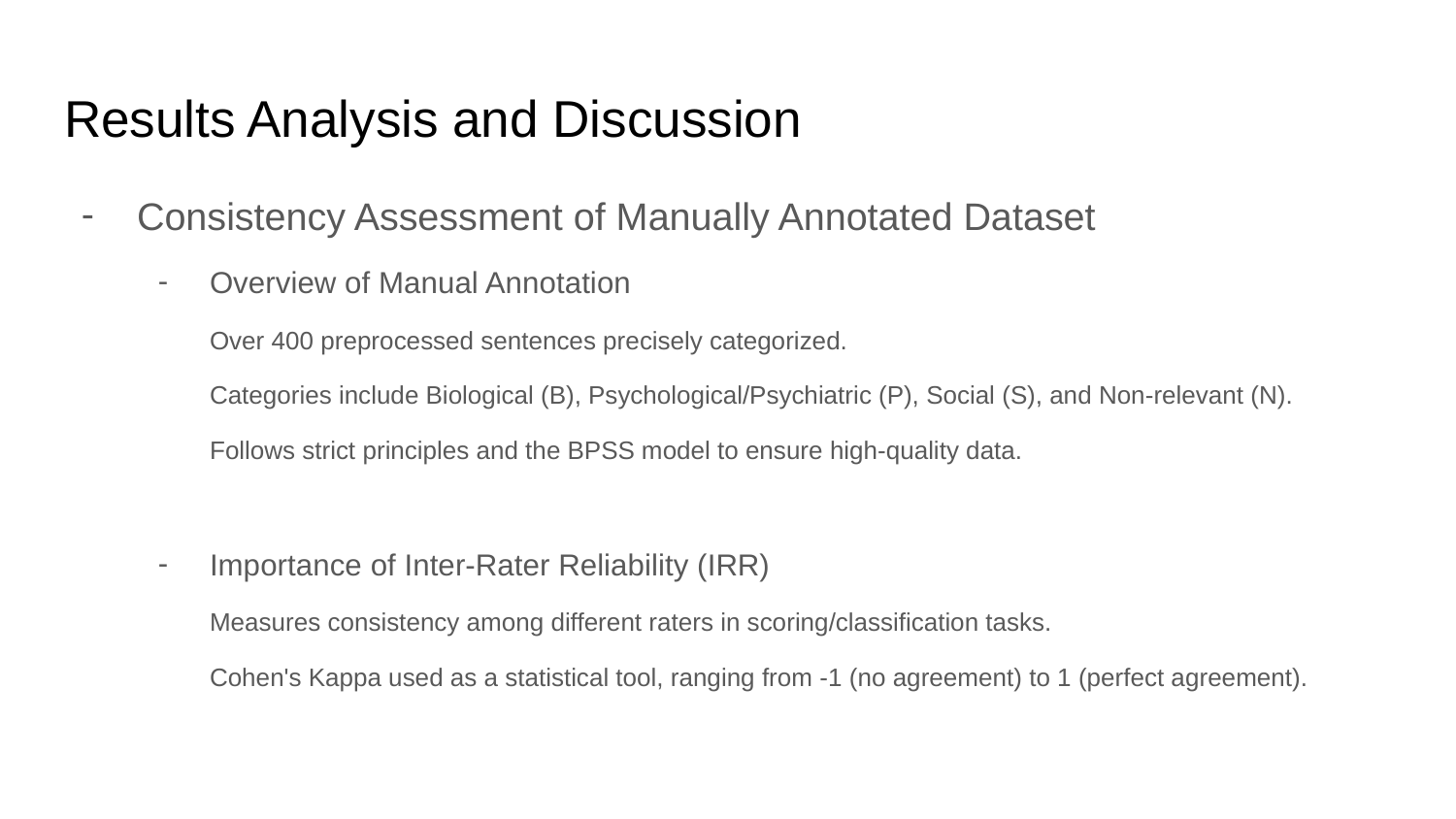

# Results Analysis and Discussion

Consistency Assessment of Manually Annotated Dataset
Overview of Manual Annotation
Over 400 preprocessed sentences precisely categorized.
Categories include Biological (B), Psychological/Psychiatric (P), Social (S), and Non-relevant (N).
Follows strict principles and the BPSS model to ensure high-quality data.

Importance of Inter-Rater Reliability (IRR)
Measures consistency among different raters in scoring/classification tasks.
Cohen's Kappa used as a statistical tool, ranging from -1 (no agreement) to 1 (perfect agreement).